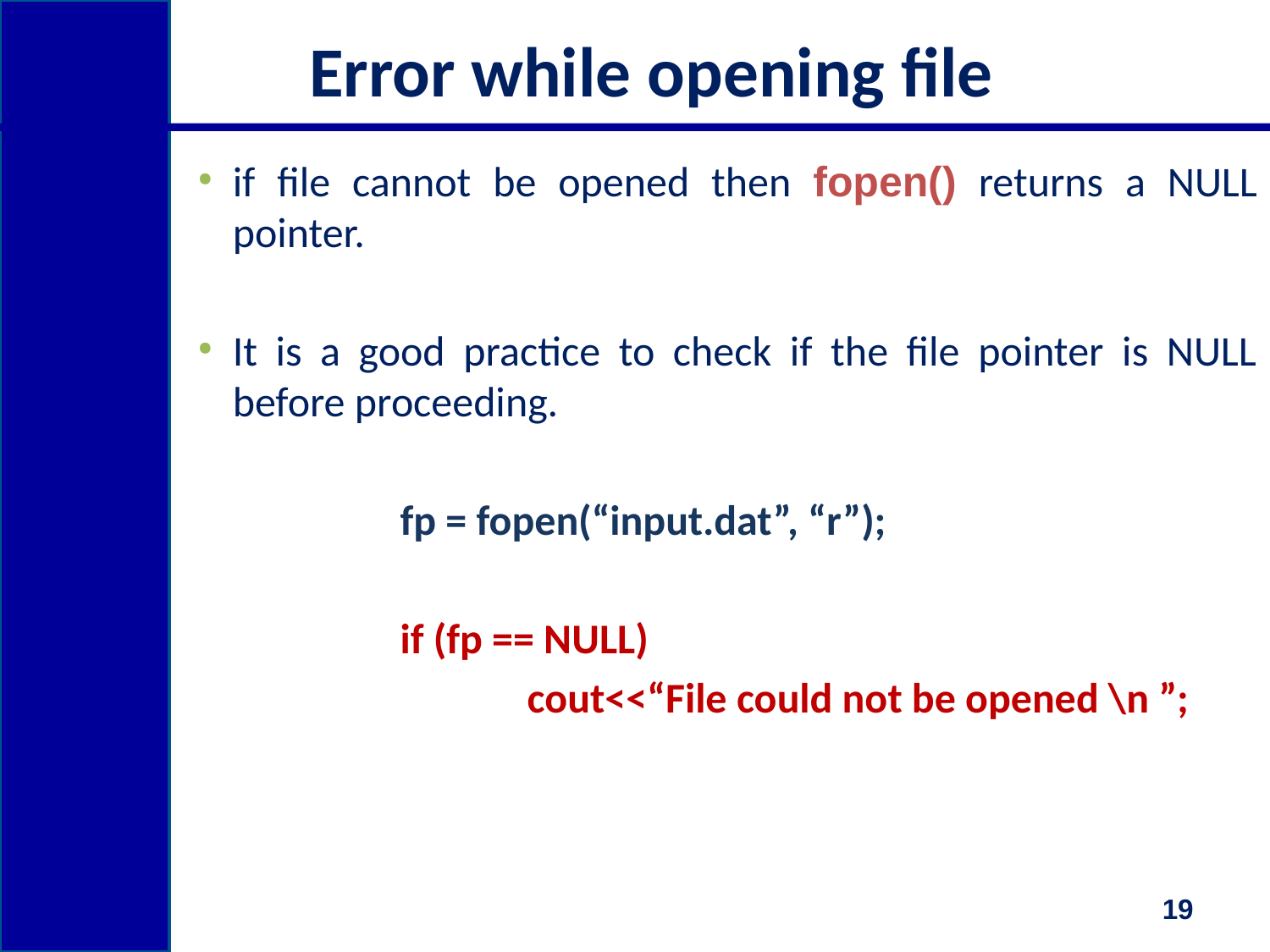

# Error while opening file
if file cannot be opened then fopen() returns a NULL pointer.

It is a good practice to check if the file pointer is NULL before proceeding.

 		fp = fopen(“input.dat”, “r”);

		if (fp == NULL)
			cout<<“File could not be opened \n ”;

19